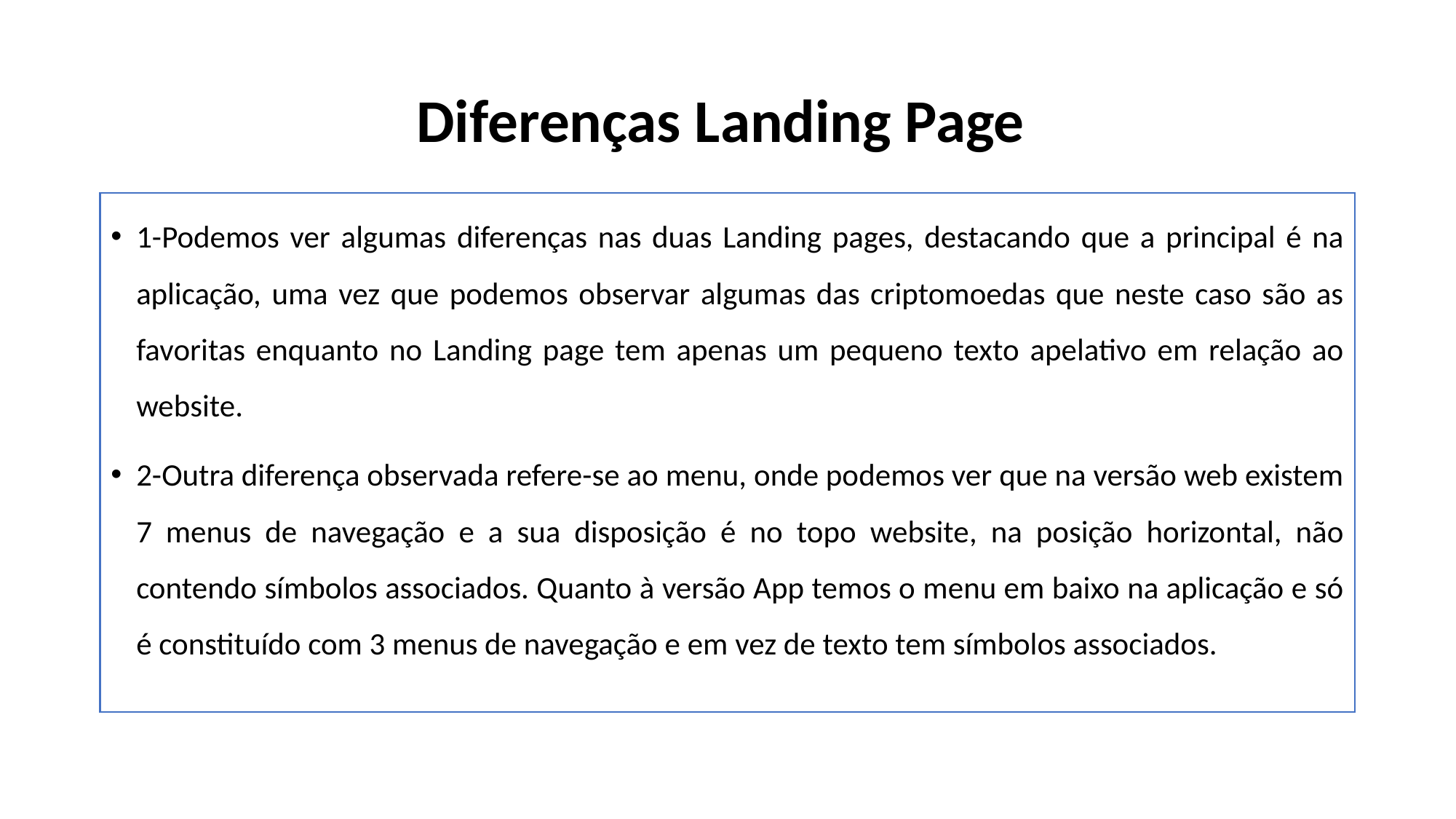

# Diferenças Landing Page
1-Podemos ver algumas diferenças nas duas Landing pages, destacando que a principal é na aplicação, uma vez que podemos observar algumas das criptomoedas que neste caso são as favoritas enquanto no Landing page tem apenas um pequeno texto apelativo em relação ao website.
2-Outra diferença observada refere-se ao menu, onde podemos ver que na versão web existem 7 menus de navegação e a sua disposição é no topo website, na posição horizontal, não contendo símbolos associados. Quanto à versão App temos o menu em baixo na aplicação e só é constituído com 3 menus de navegação e em vez de texto tem símbolos associados.